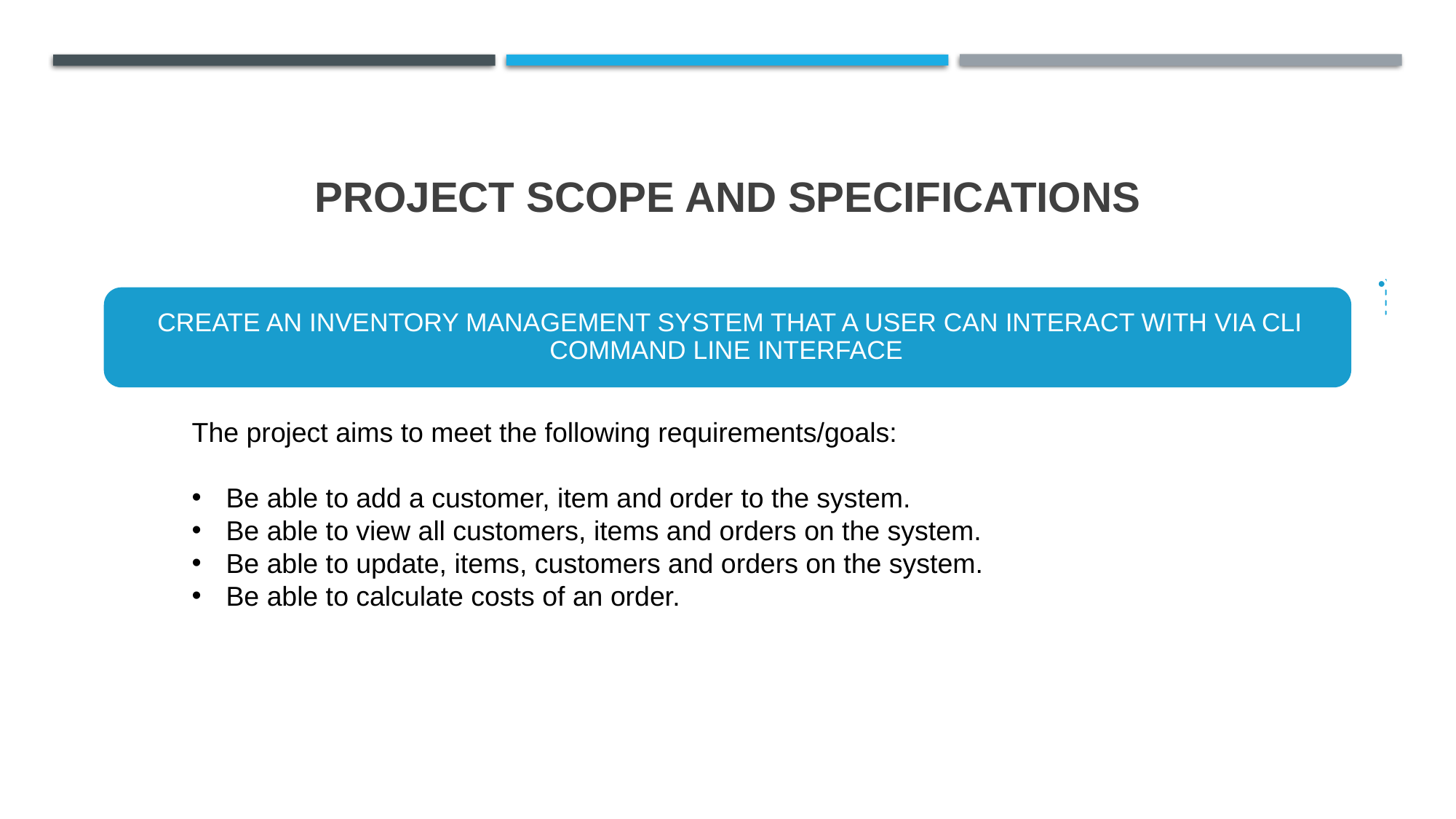

# Project scope and specifications
CREATE AN INVENTORY MANAGEMENT SYSTEM THAT A USER CAN INTERACT WITH VIA CLI COMMAND LINE INTERFACE
The project aims to meet the following requirements/goals:

Be able to add a customer, item and order to the system.
Be able to view all customers, items and orders on the system.
Be able to update, items, customers and orders on the system.
Be able to calculate costs of an order.